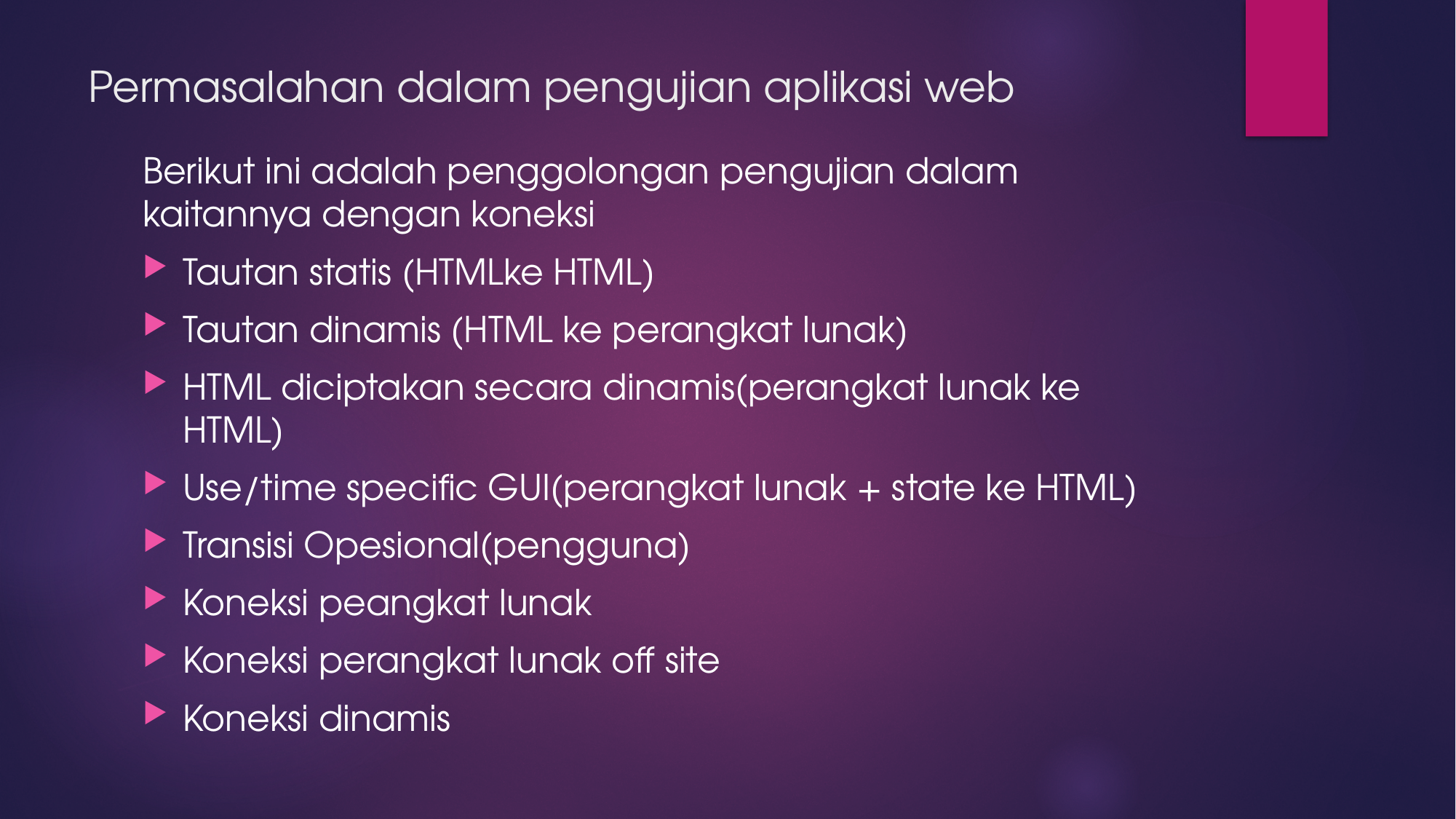

# Permasalahan dalam pengujian aplikasi web
Berikut ini adalah penggolongan pengujian dalam kaitannya dengan koneksi
Tautan statis (HTMLke HTML)
Tautan dinamis (HTML ke perangkat lunak)
HTML diciptakan secara dinamis(perangkat lunak ke HTML)
Use/time specific GUI(perangkat lunak + state ke HTML)
Transisi Opesional(pengguna)
Koneksi peangkat lunak
Koneksi perangkat lunak off site
Koneksi dinamis